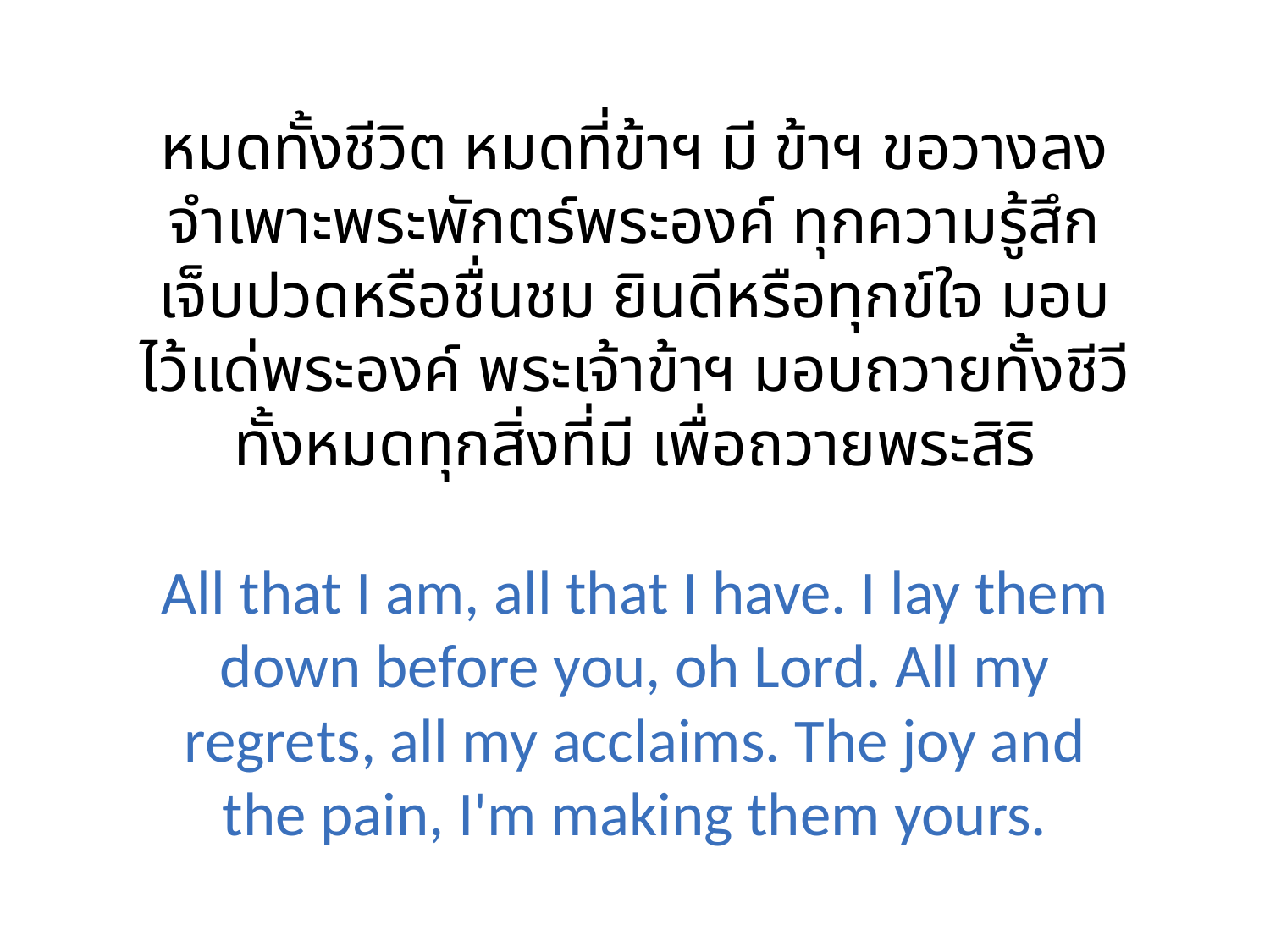

หมดทั้งชีวิต หมดที่ข้าฯ มี ข้าฯ ขอวางลงจำเพาะพระพักตร์พระองค์ ทุกความรู้สึก เจ็บปวดหรือชื่นชม ยินดีหรือทุกข์ใจ มอบไว้แด่พระองค์ พระเจ้าข้าฯ มอบถวายทั้งชีวี ทั้งหมดทุกสิ่งที่มี เพื่อถวายพระสิริ

All that I am, all that I have. I lay them down before you, oh Lord. All my regrets, all my acclaims. The joy and the pain, I'm making them yours.